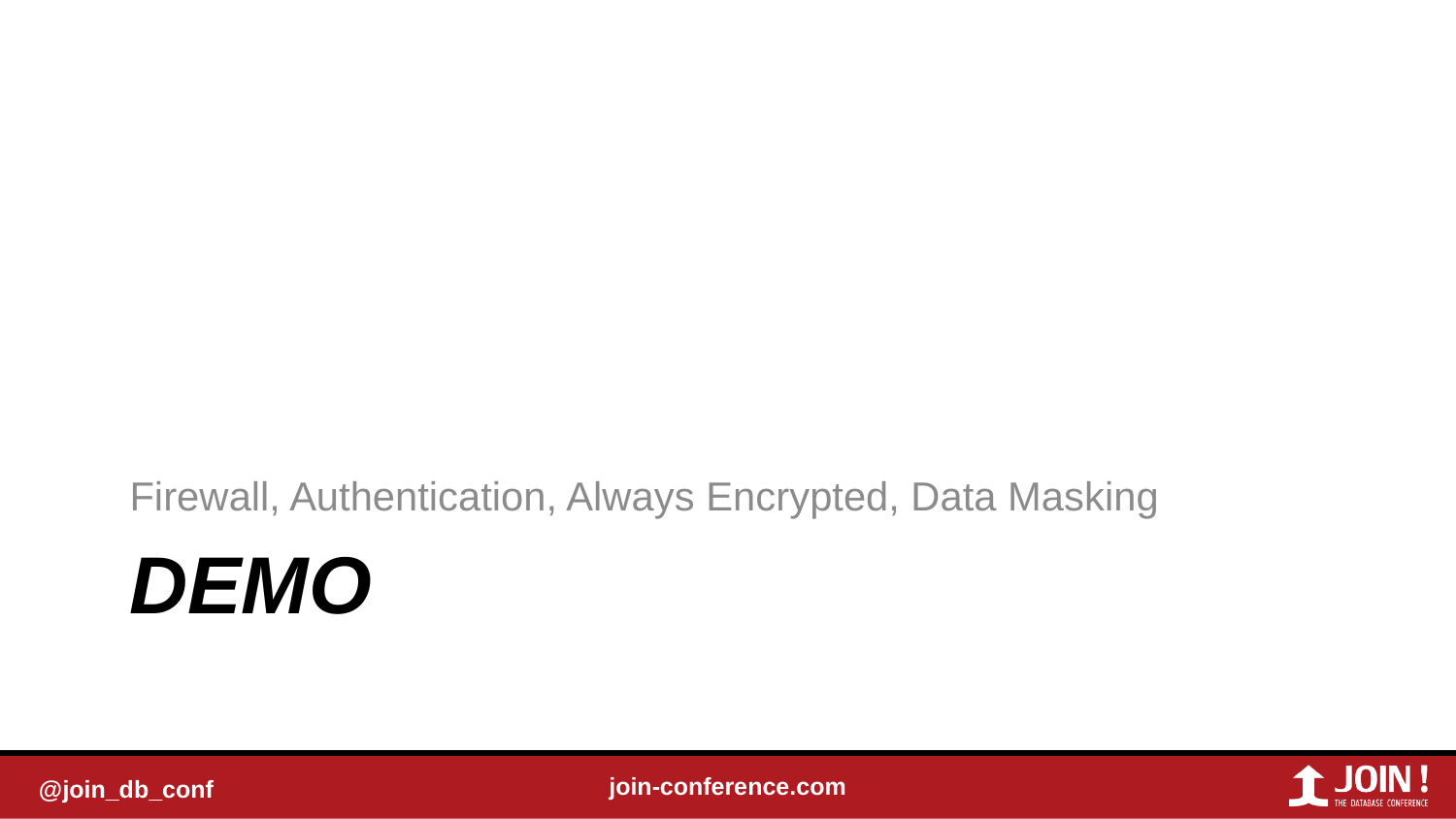

Firewall, Authentication, Always Encrypted, Data Masking
# DEMO